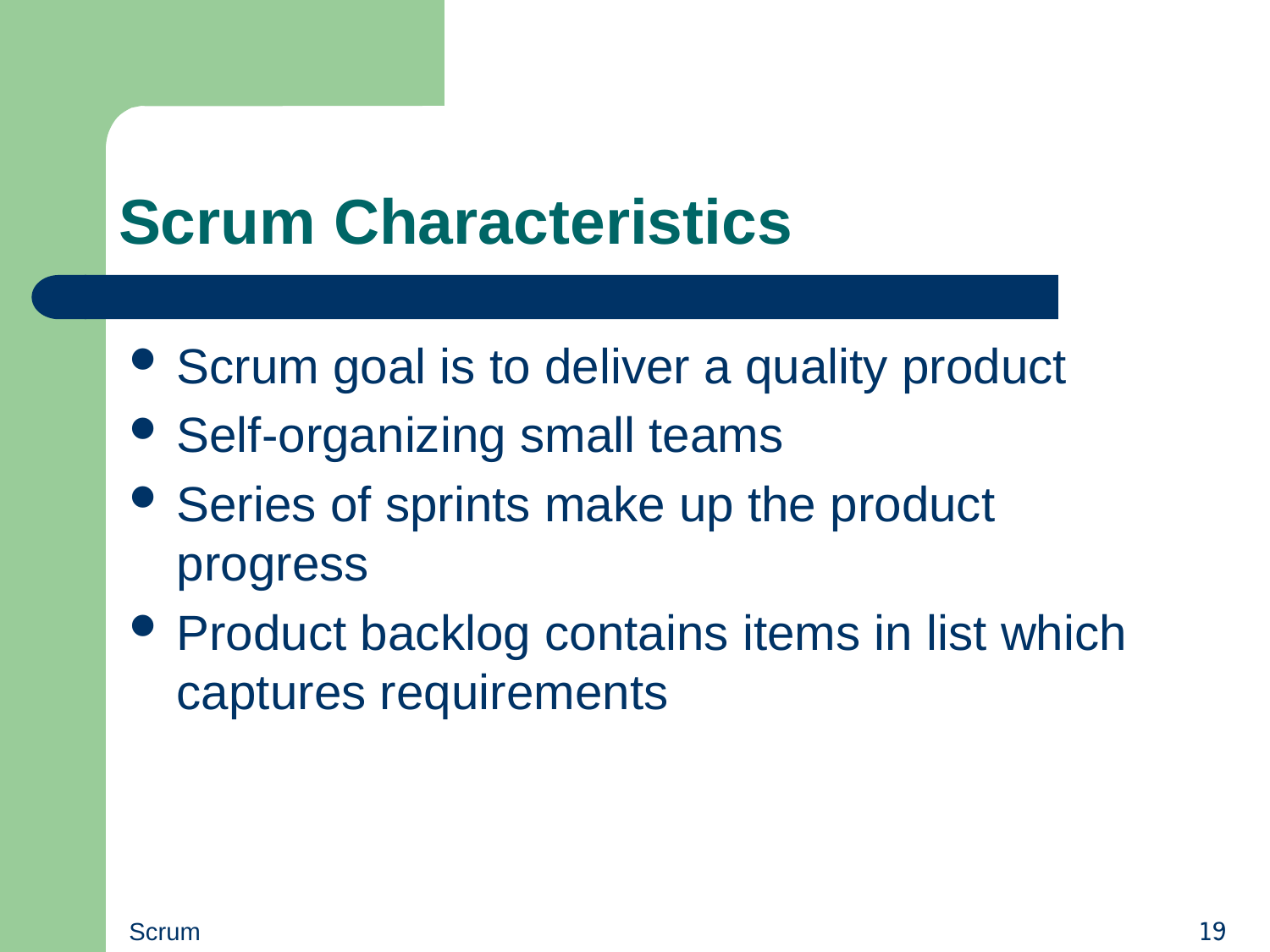

# Scrum Characteristics
Scrum goal is to deliver a quality product
Self-organizing small teams
Series of sprints make up the product progress
Product backlog contains items in list which captures requirements
Scrum